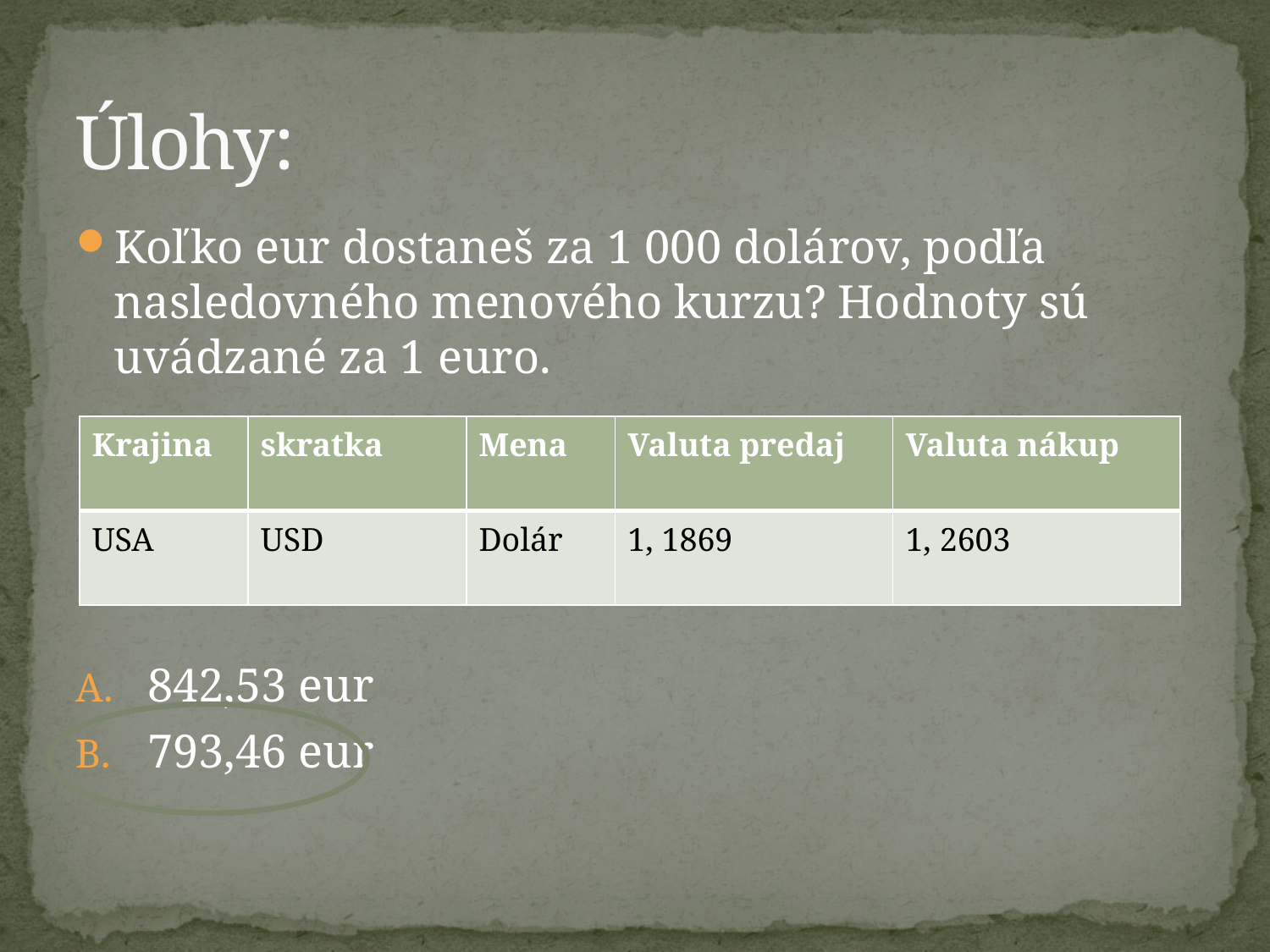

# Úlohy:
Koľko eur dostaneš za 1 000 dolárov, podľa nasledovného menového kurzu? Hodnoty sú uvádzané za 1 euro.

842,53 eur
793,46 eur

| Krajina | skratka | Mena | Valuta predaj | Valuta nákup |
| --- | --- | --- | --- | --- |
| USA | USD | Dolár | 1, 1869 | 1, 2603 |